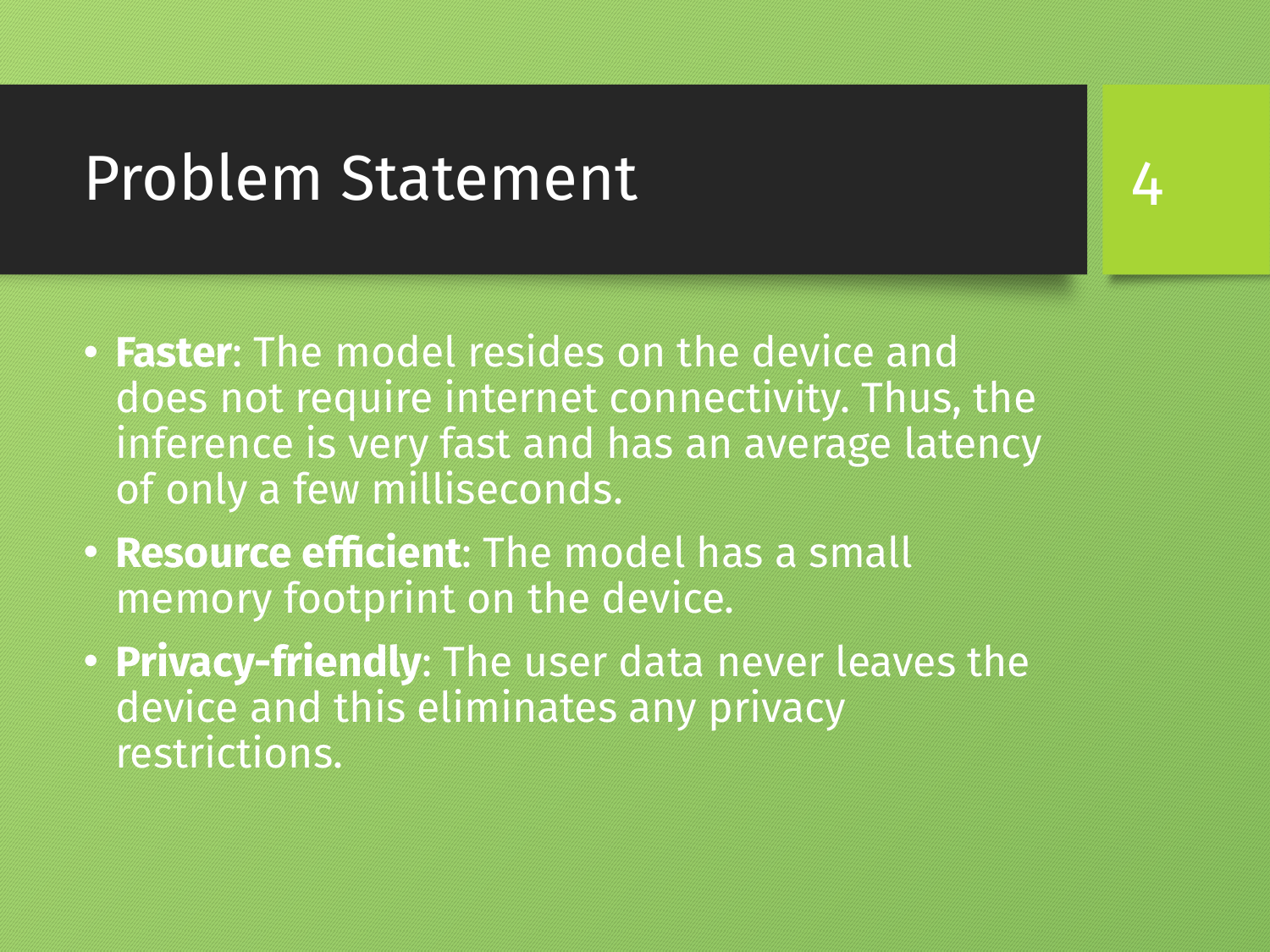

# Problem Statement
4
Faster: The model resides on the device and does not require internet connectivity. Thus, the inference is very fast and has an average latency of only a few milliseconds.
Resource efficient: The model has a small memory footprint on the device.
Privacy-friendly: The user data never leaves the device and this eliminates any privacy restrictions.